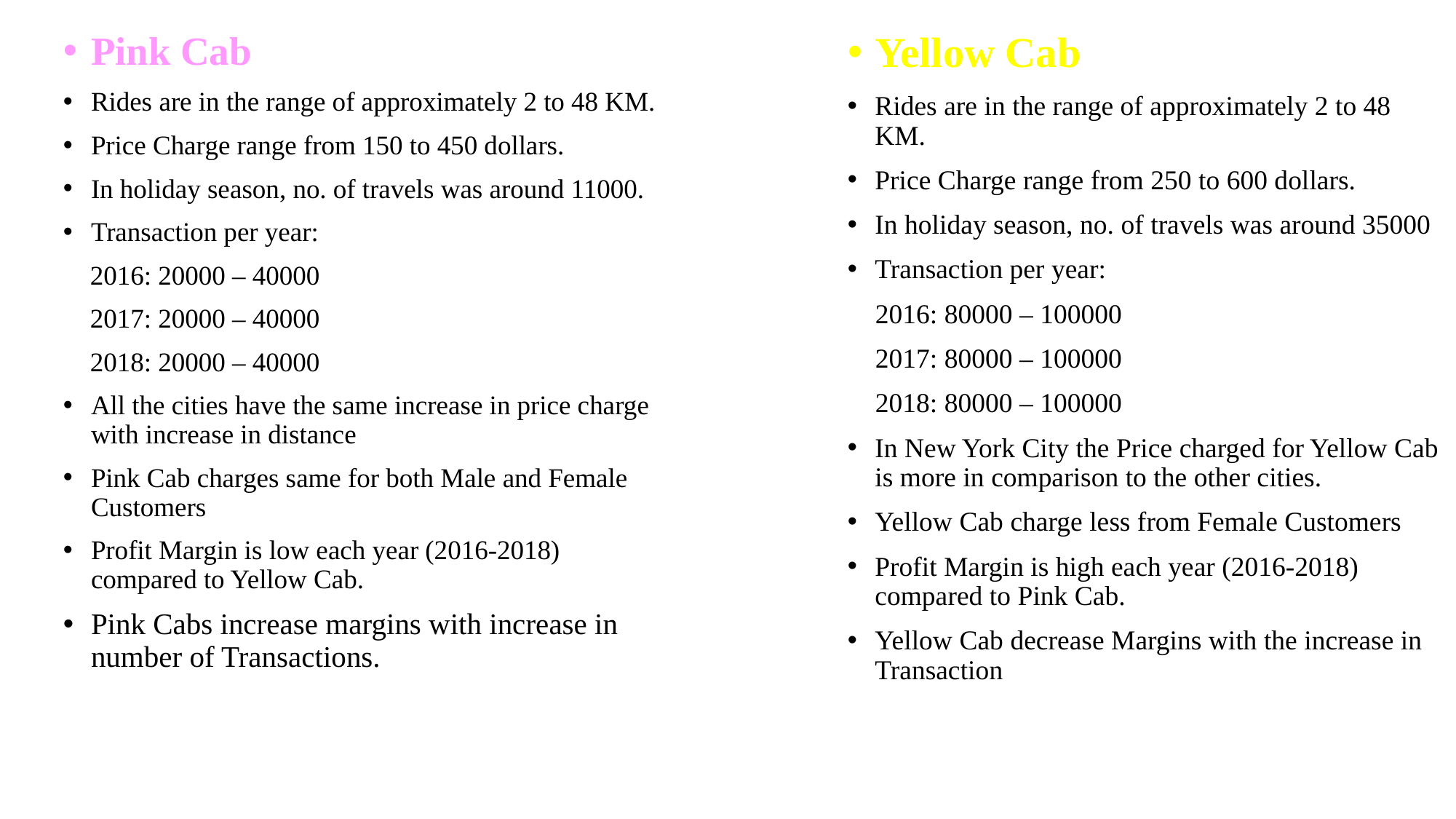

Pink Cab
Rides are in the range of approximately 2 to 48 KM.
Price Charge range from 150 to 450 dollars.
In holiday season, no. of travels was around 11000.
Transaction per year:
    2016: 20000 – 40000
    2017: 20000 – 40000
    2018: 20000 – 40000
All the cities have the same increase in price charge with increase in distance
Pink Cab charges same for both Male and Female Customers
Profit Margin is low each year (2016-2018) compared to Yellow Cab.
Pink Cabs increase margins with increase in number of Transactions.

Yellow Cab
Rides are in the range of approximately 2 to 48 KM.
Price Charge range from 250 to 600 dollars.
In holiday season, no. of travels was around 35000
Transaction per year:
    2016: 80000 – 100000
    2017: 80000 – 100000
    2018: 80000 – 100000
In New York City the Price charged for Yellow Cab is more in comparison to the other cities.
Yellow Cab charge less from Female Customers
Profit Margin is high each year (2016-2018) compared to Pink Cab.
Yellow Cab decrease Margins with the increase in Transaction